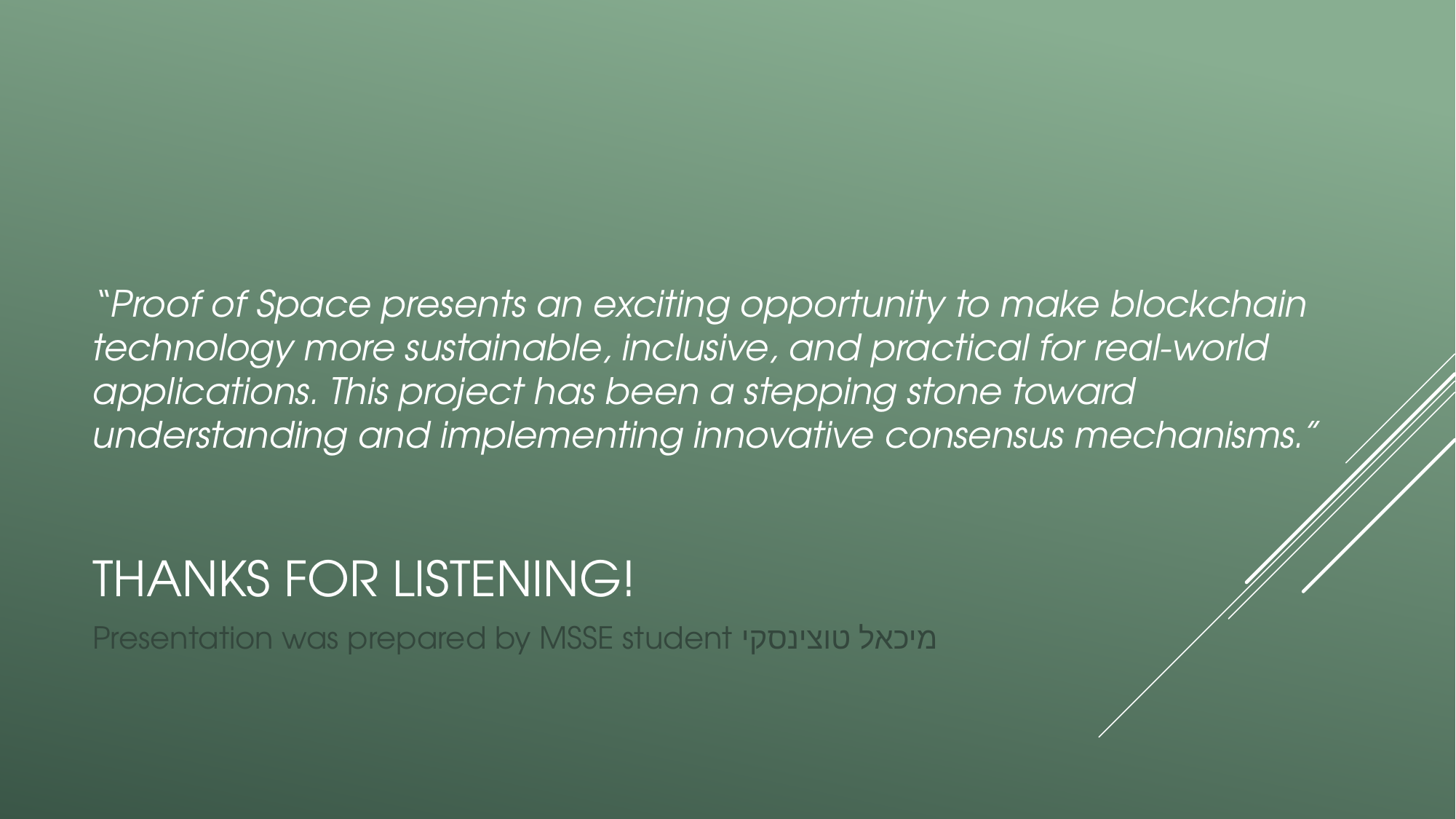

“Proof of Space presents an exciting opportunity to make blockchain technology more sustainable, inclusive, and practical for real-world applications. This project has been a stepping stone toward understanding and implementing innovative consensus mechanisms.”
# Thanks for listening!
Presentation was prepared by MSSE student מיכאל טוצינסקי